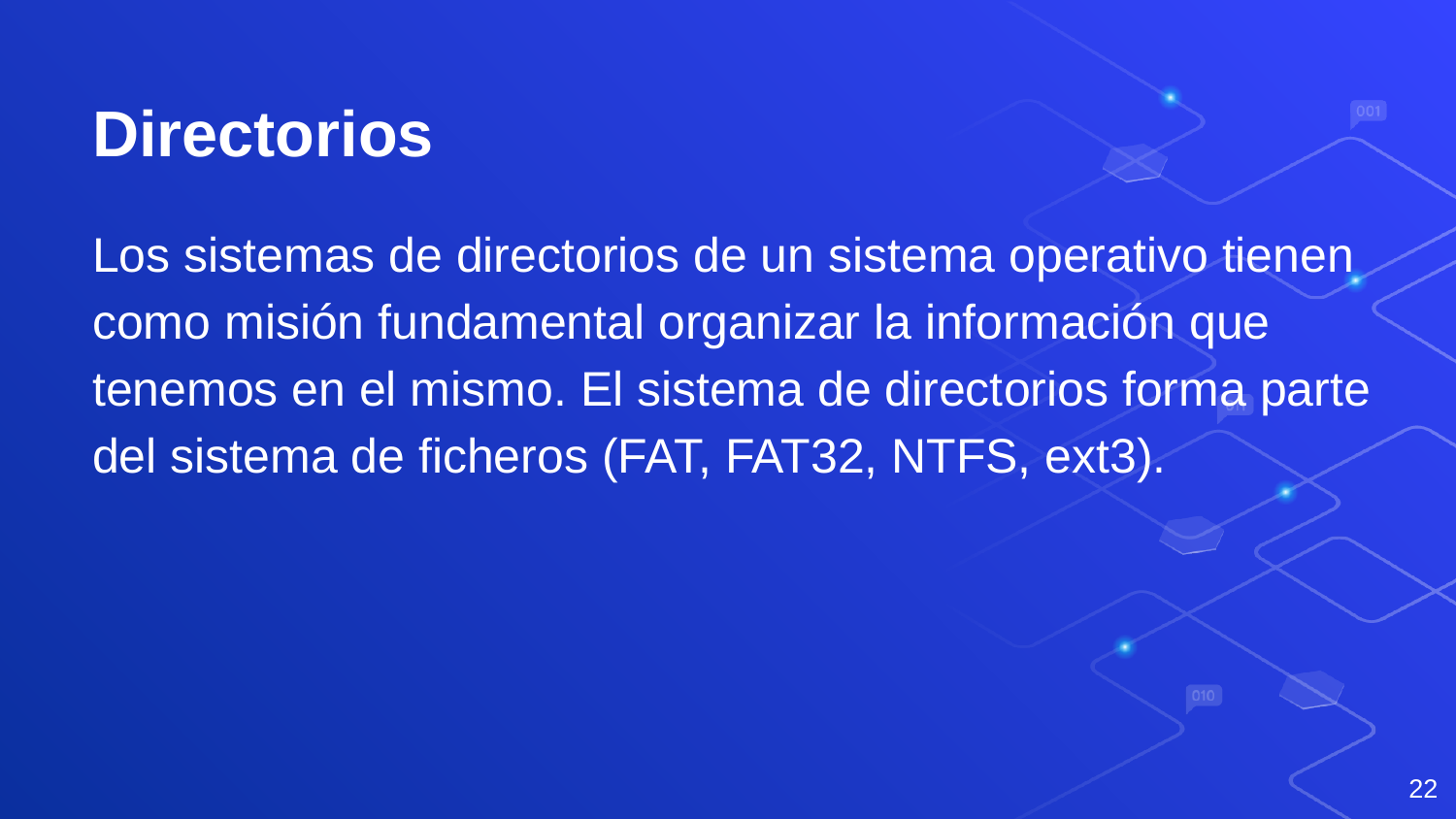

# Directorios
Los sistemas de directorios de un sistema operativo tienen como misión fundamental organizar la información que tenemos en el mismo. El sistema de directorios forma parte del sistema de ficheros (FAT, FAT32, NTFS, ext3).
22